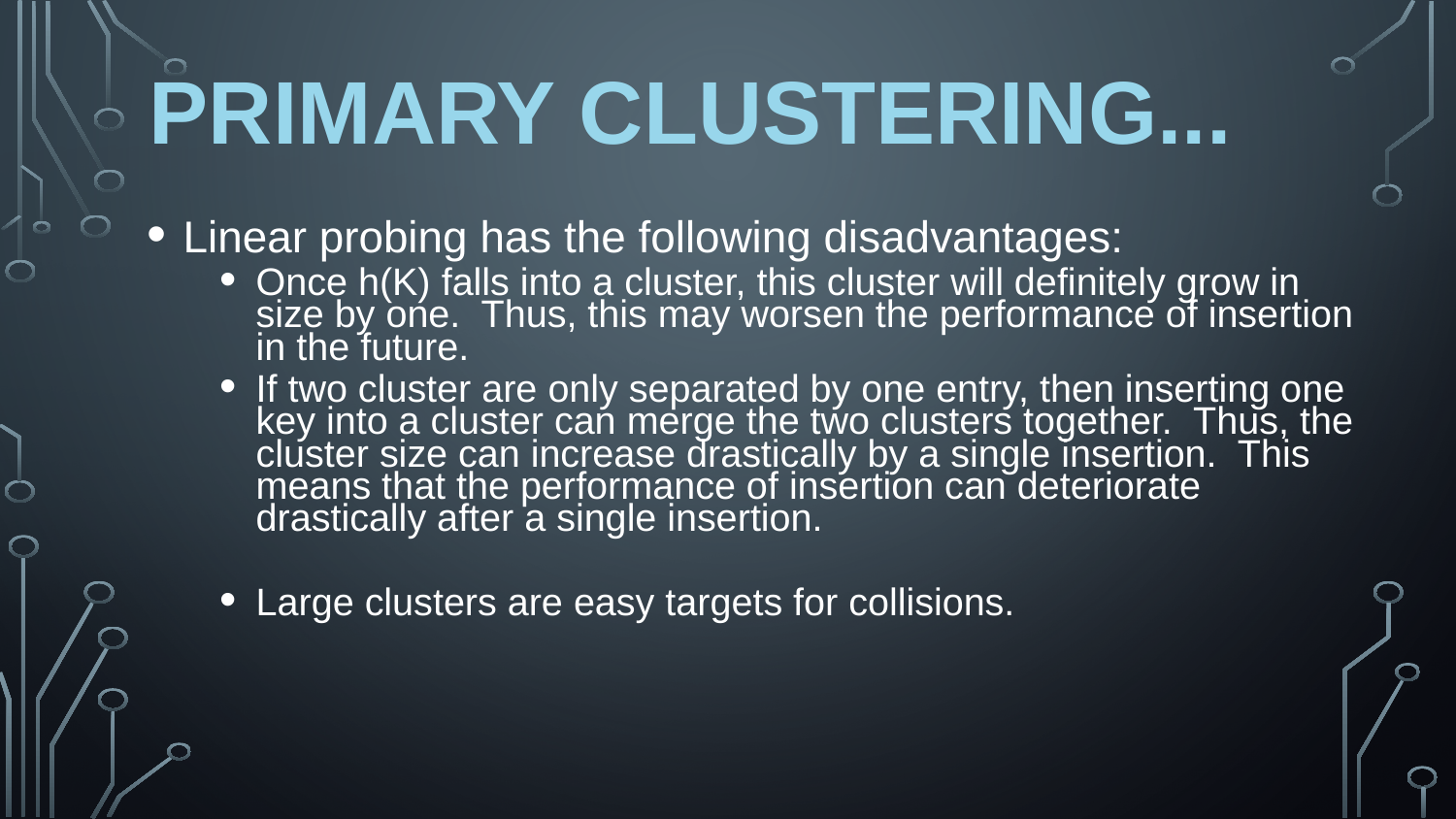

# PRIMARY CLUSTERING...
Linear probing has the following disadvantages:
Once h(K) falls into a cluster, this cluster will definitely grow in size by one.  Thus, this may worsen the performance of insertion in the future.
If two cluster are only separated by one entry, then inserting one key into a cluster can merge the two clusters together.  Thus, the cluster size can increase drastically by a single insertion.  This means that the performance of insertion can deteriorate drastically after a single insertion.

Large clusters are easy targets for collisions.